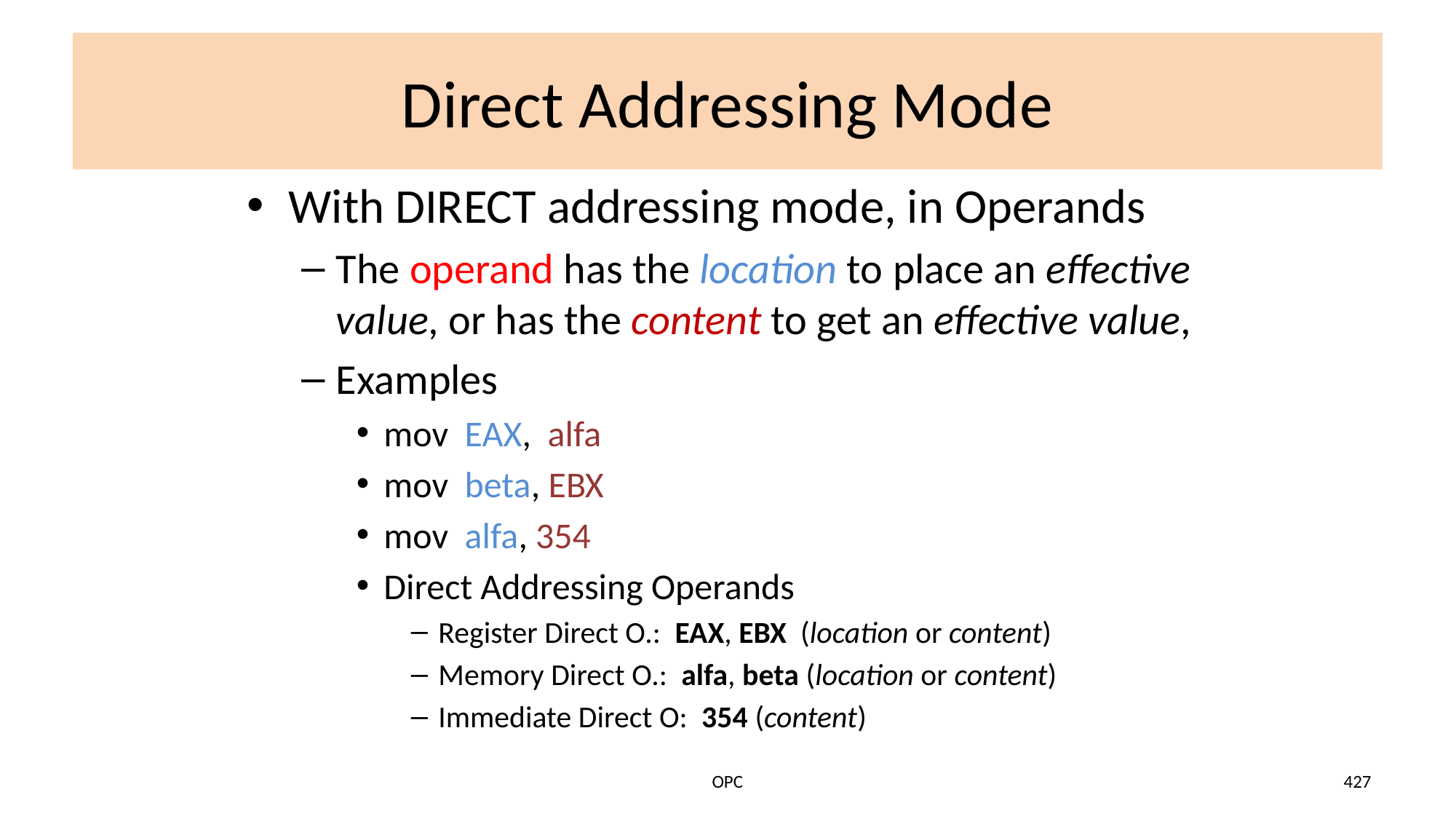

# Direct Addressing Mode
With DIRECT addressing mode, in Operands
The operand has the location to place an effective value, or has the content to get an effective value,
Examples
mov  EAX,  alfa
mov  beta, EBX
mov  alfa, 354
Direct Addressing Operands
Register Direct O.:  EAX, EBX  (location or content)
Memory Direct O.:  alfa, beta (location or content)
Immediate Direct O:  354 (content)

OPC
427